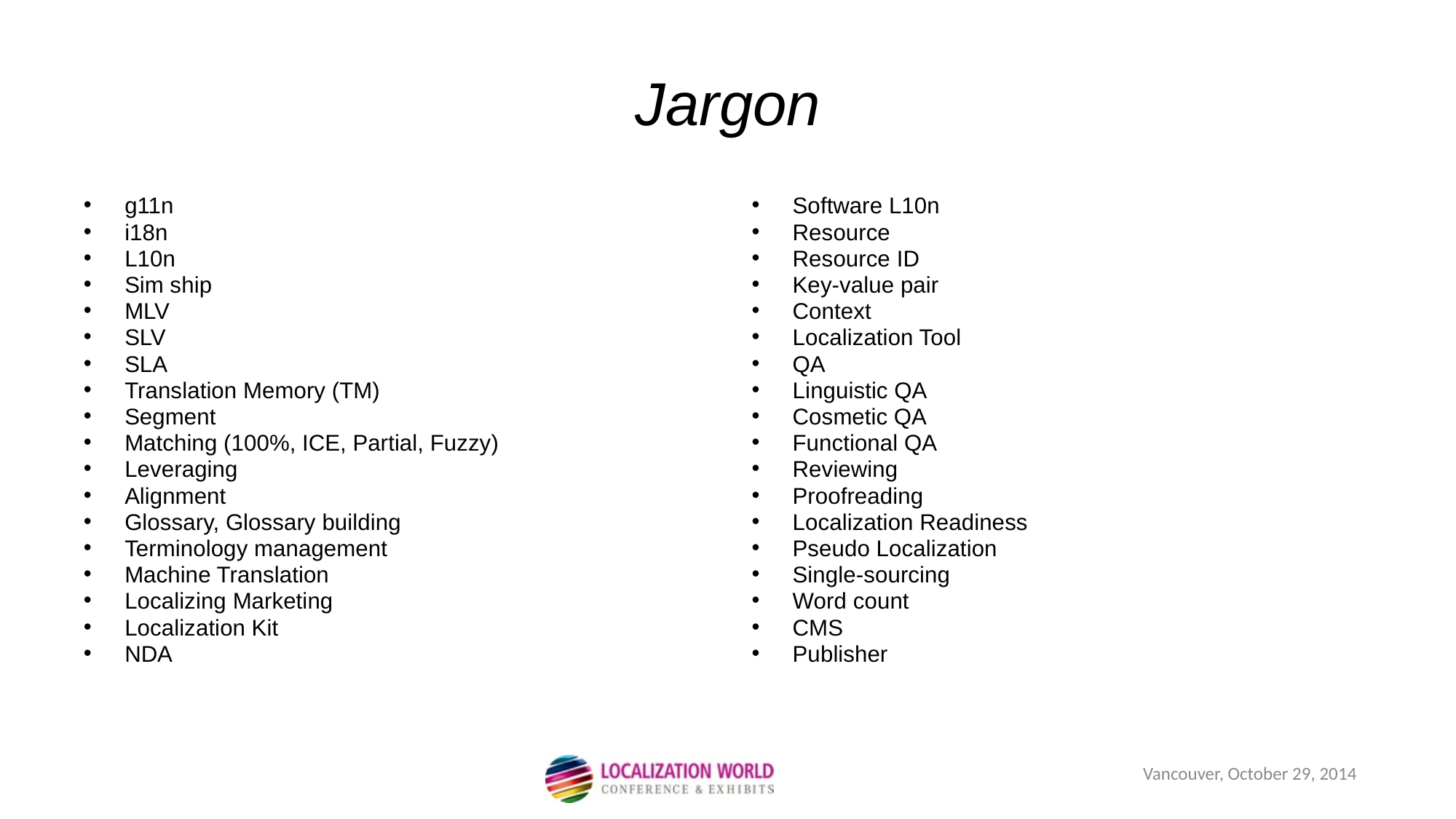

Jargon
g11n
i18n
L10n
Sim ship
MLV
SLV
SLA
Translation Memory (TM)
Segment
Matching (100%, ICE, Partial, Fuzzy)
Leveraging
Alignment
Glossary, Glossary building
Terminology management
Machine Translation
Localizing Marketing
Localization Kit
NDA

Software L10n
Resource
Resource ID
Key-value pair
Context
Localization Tool
QA
Linguistic QA
Cosmetic QA
Functional QA
Reviewing
Proofreading
Localization Readiness
Pseudo Localization
Single-sourcing
Word count
CMS
Publisher